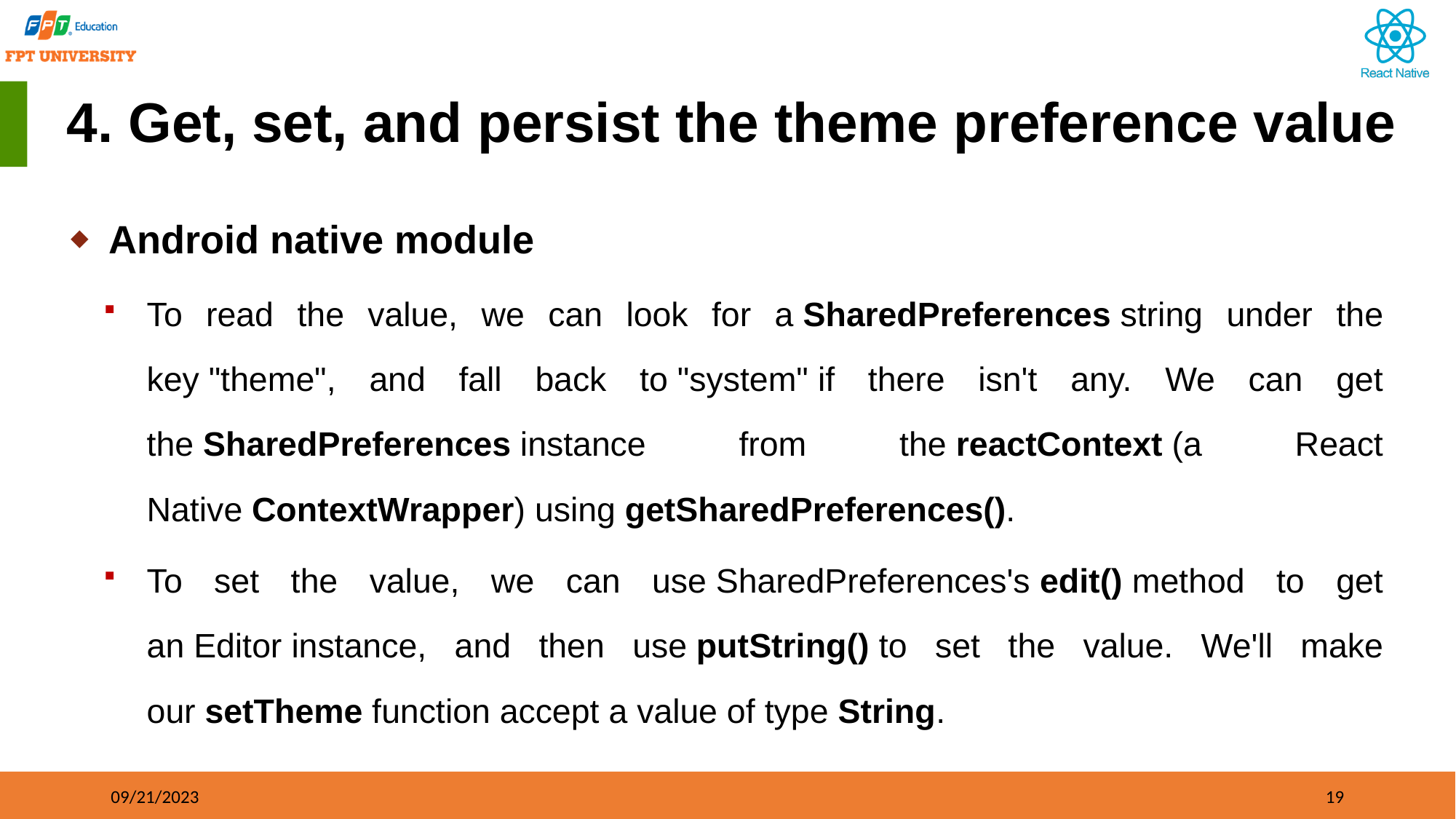

# 4. Get, set, and persist the theme preference value
Android native module
To read the value, we can look for a SharedPreferences string under the key "theme", and fall back to "system" if there isn't any. We can get the SharedPreferences instance from the reactContext (a React Native ContextWrapper) using getSharedPreferences().
To set the value, we can use SharedPreferences's edit() method to get an Editor instance, and then use putString() to set the value. We'll make our setTheme function accept a value of type String.
09/21/2023
19